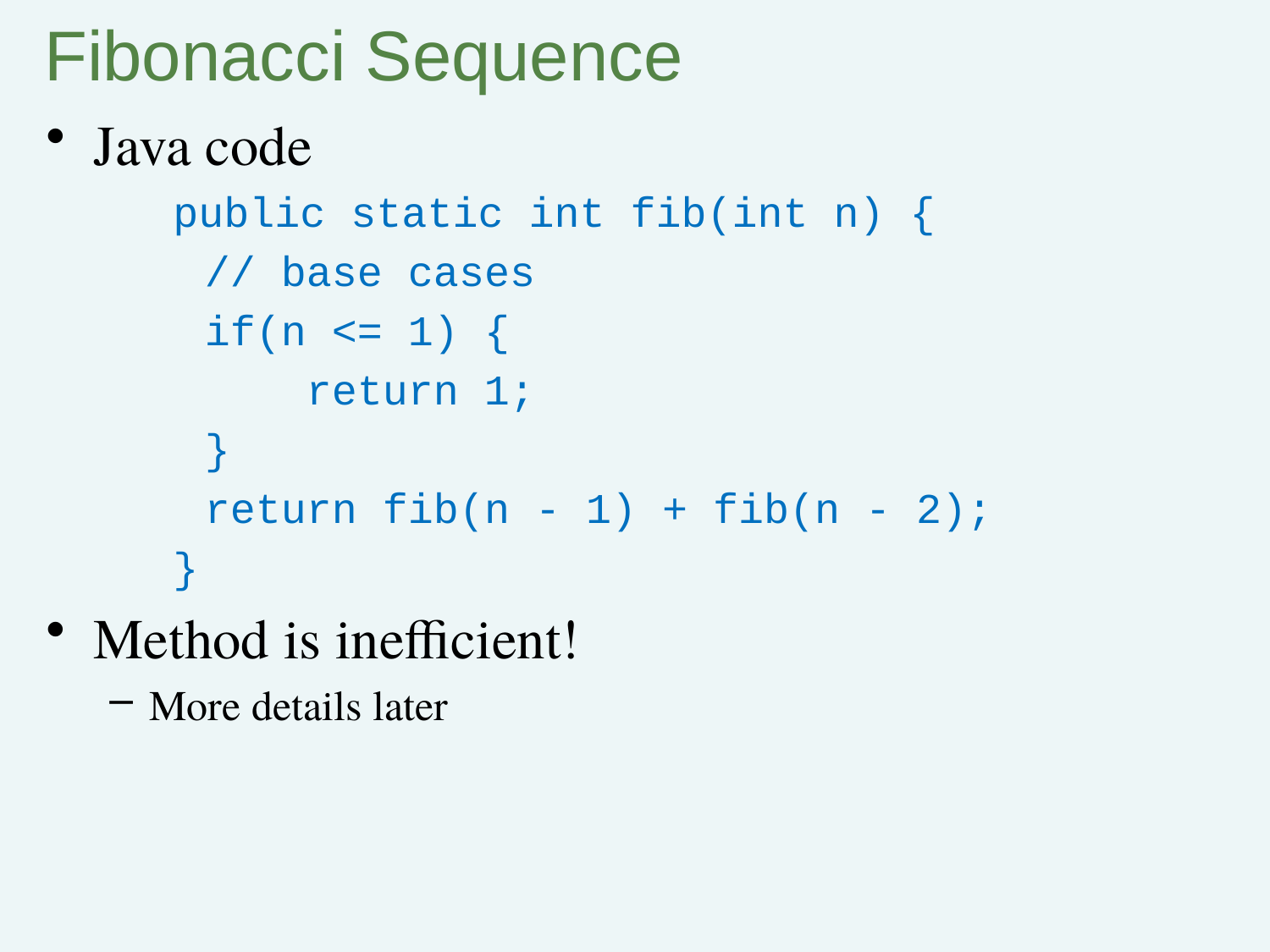

# Fibonacci Sequence
Java code
public static int fib(int n) {
	// base cases
	if(n <= 1) {
	    return 1;
	}
	return fib(n - 1) + fib(n - 2);
}
Method is inefficient!
More details later